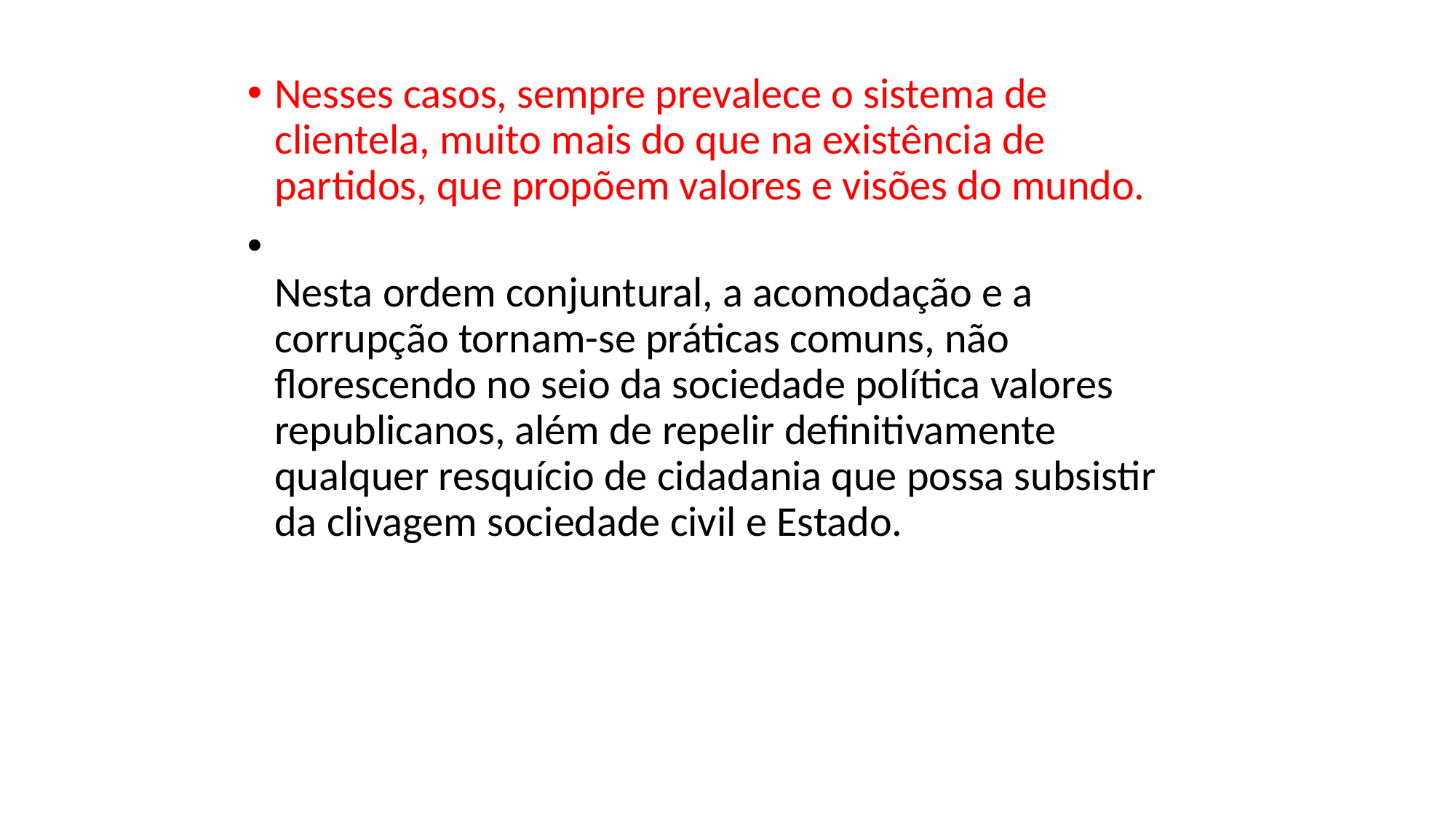

Nesses casos, sempre prevalece o sistema de clientela, muito mais do que na existência de partidos, que propõem valores e visões do mundo.
Nesta ordem conjuntural, a acomodação e a corrupção tornam-se práticas comuns, não florescendo no seio da sociedade política valores republicanos, além de repelir definitivamente qualquer resquício de cidadania que possa subsistir da clivagem sociedade civil e Estado.